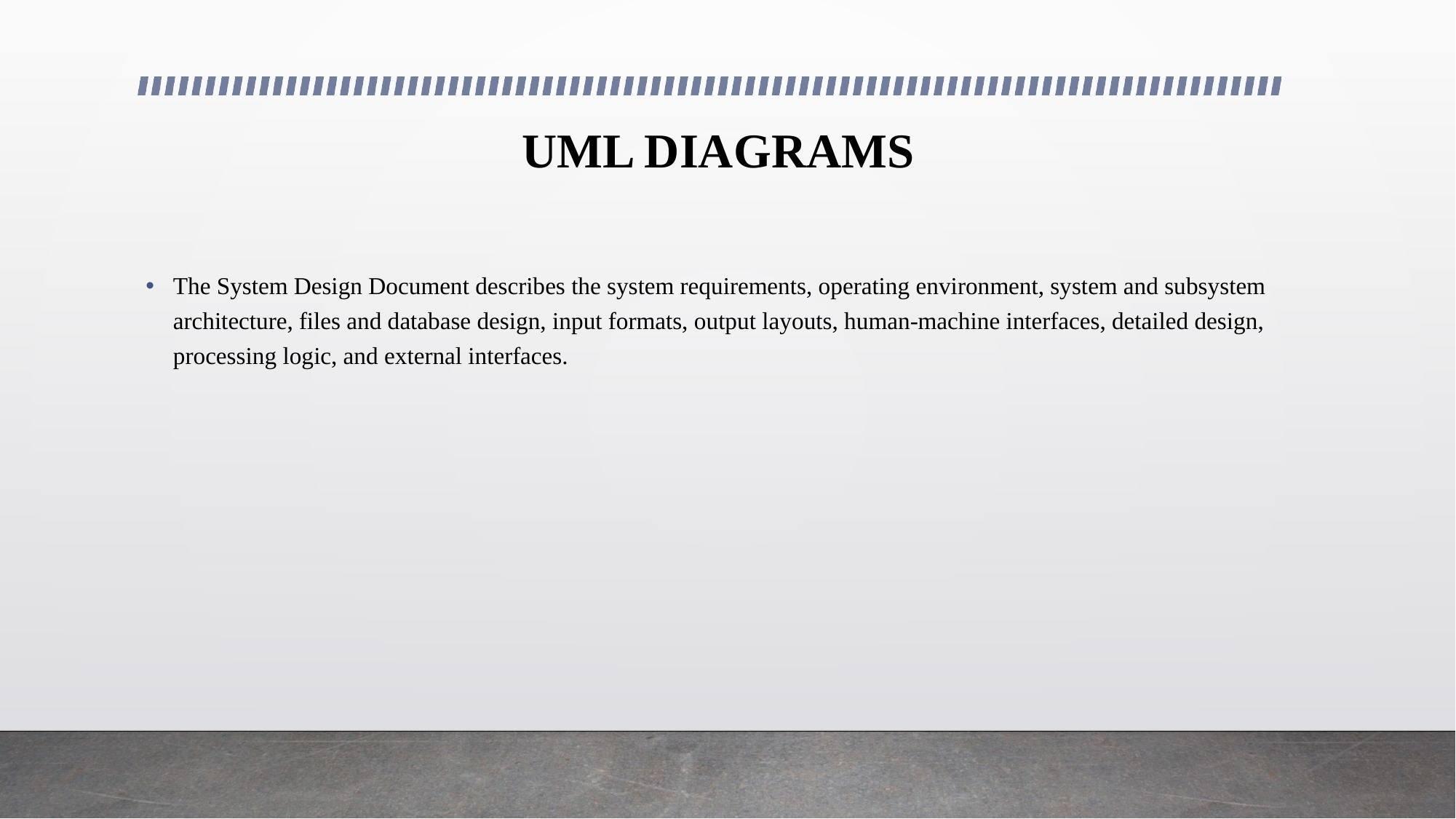

# UML DIAGRAMS
The System Design Document describes the system requirements, operating environment, system and subsystem architecture, files and database design, input formats, output layouts, human-machine interfaces, detailed design, processing logic, and external interfaces.